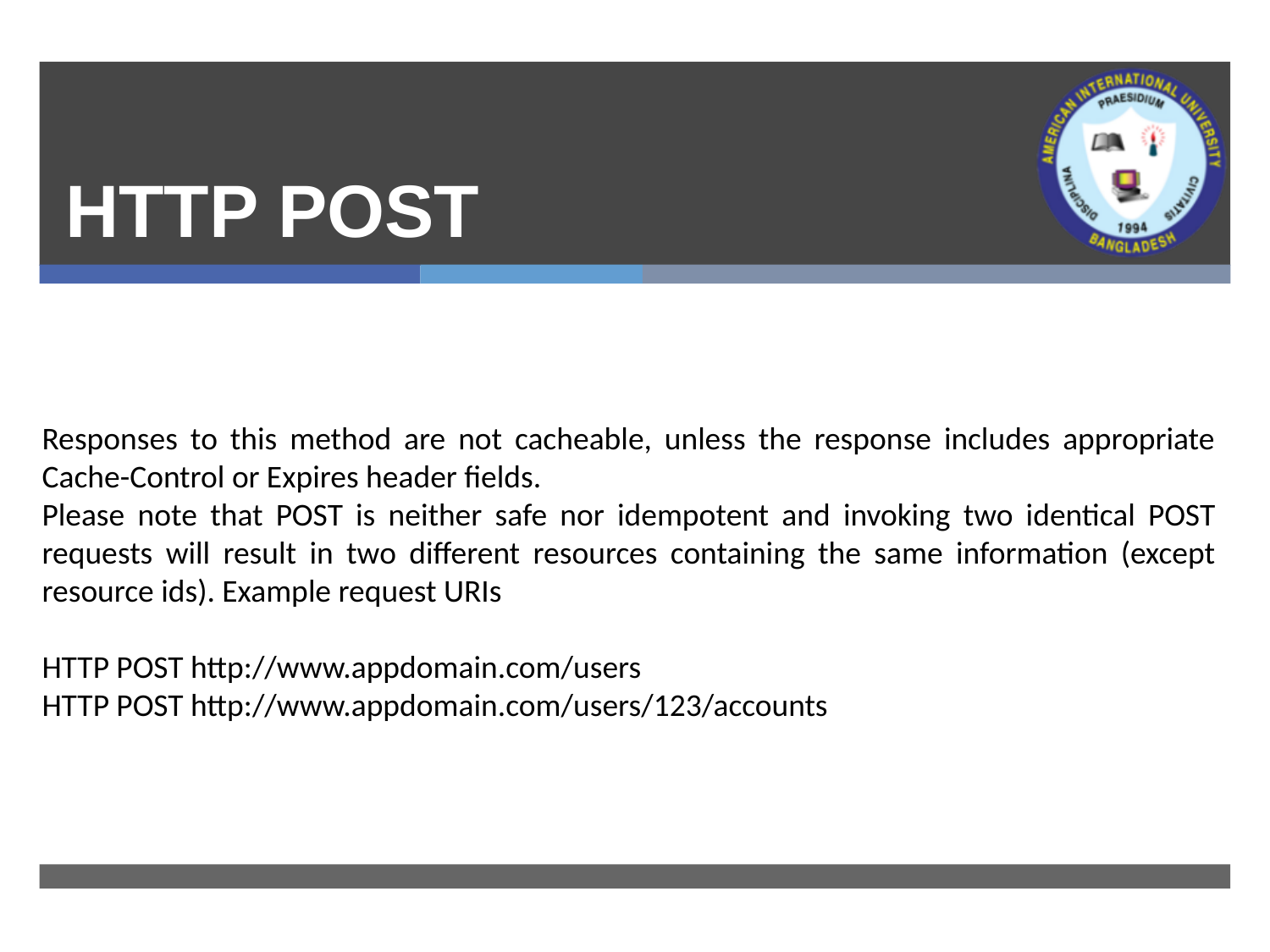

# HTTP POST
Responses to this method are not cacheable, unless the response includes appropriate Cache-Control or Expires header fields.
Please note that POST is neither safe nor idempotent and invoking two identical POST requests will result in two different resources containing the same information (except resource ids). Example request URIs

HTTP POST http://www.appdomain.com/users
HTTP POST http://www.appdomain.com/users/123/accounts